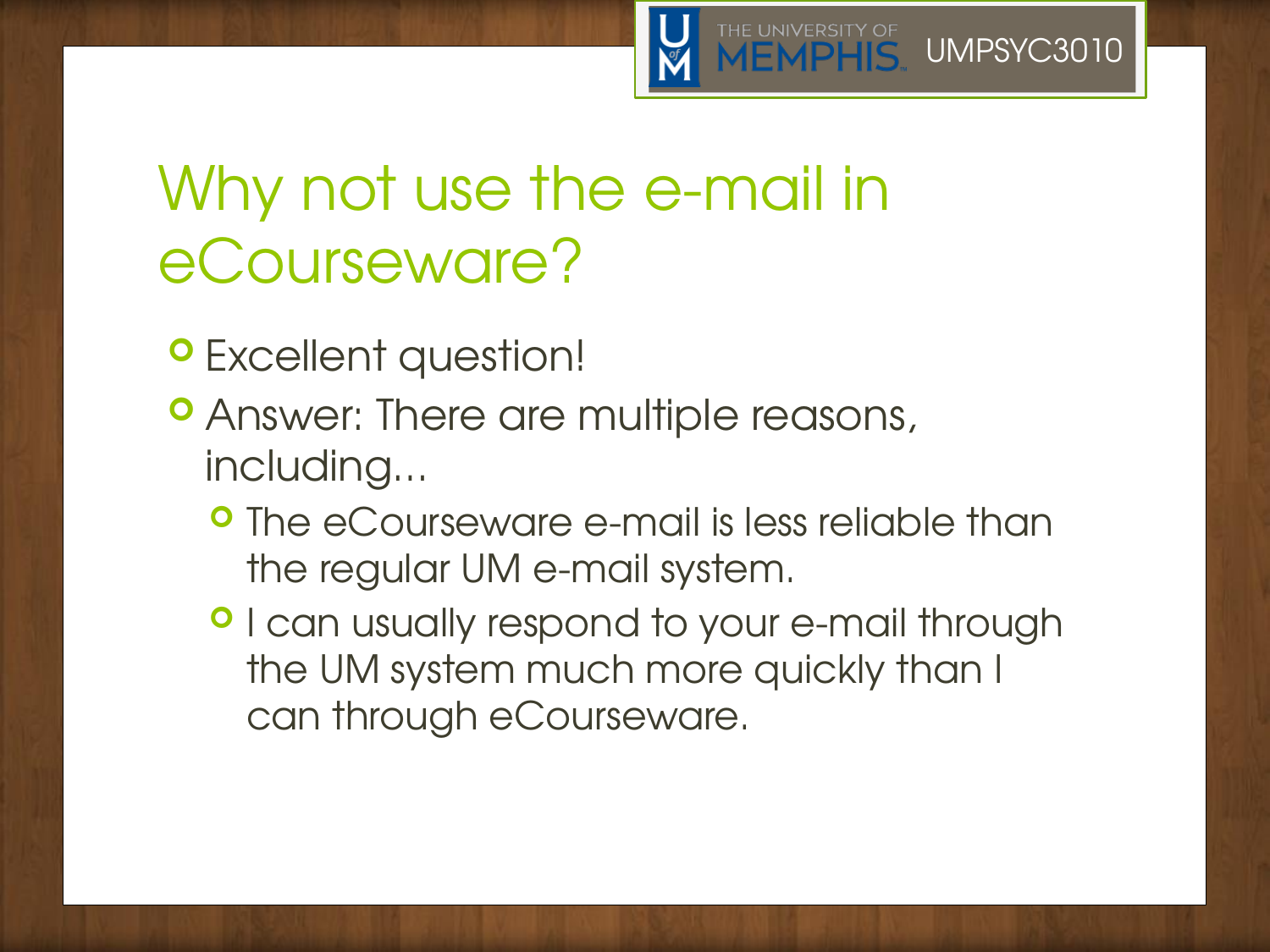

# Why not use the e-mail in eCourseware?
Excellent question!
Answer: There are multiple reasons, including…
The eCourseware e-mail is less reliable than the regular UM e-mail system.
I can usually respond to your e-mail through the UM system much more quickly than I can through eCourseware.